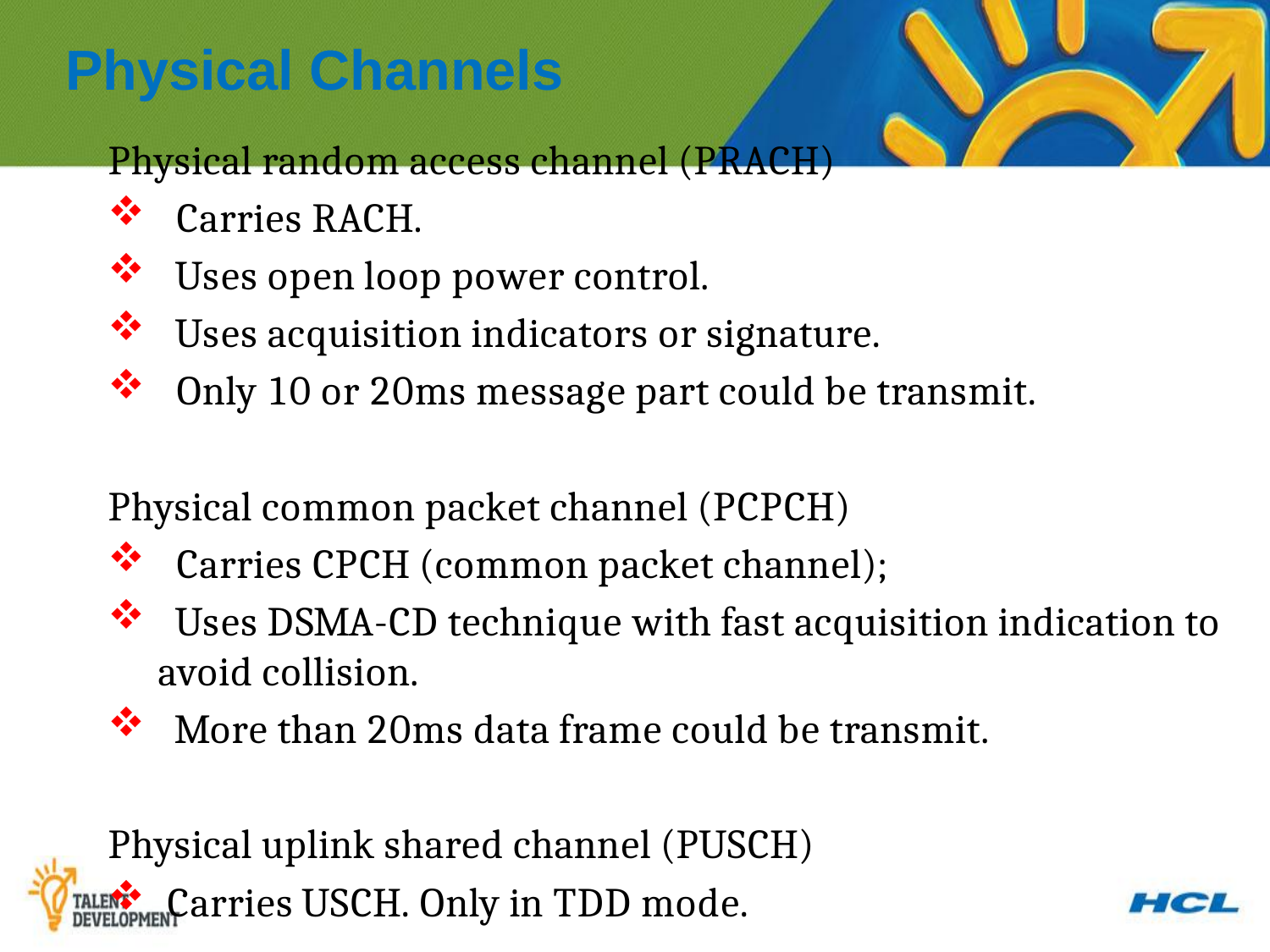

Physical Channels
Physical random access channel (PRACH)
  Carries RACH.
  Uses open loop power control.
  Uses acquisition indicators or signature.
  Only 10 or 20ms message part could be transmit.

Physical common packet channel (PCPCH)
  Carries CPCH (common packet channel);
  Uses DSMA-CD technique with fast acquisition indication to avoid collision.
  More than 20ms data frame could be transmit.

Physical uplink shared channel (PUSCH)
 Carries USCH. Only in TDD mode.